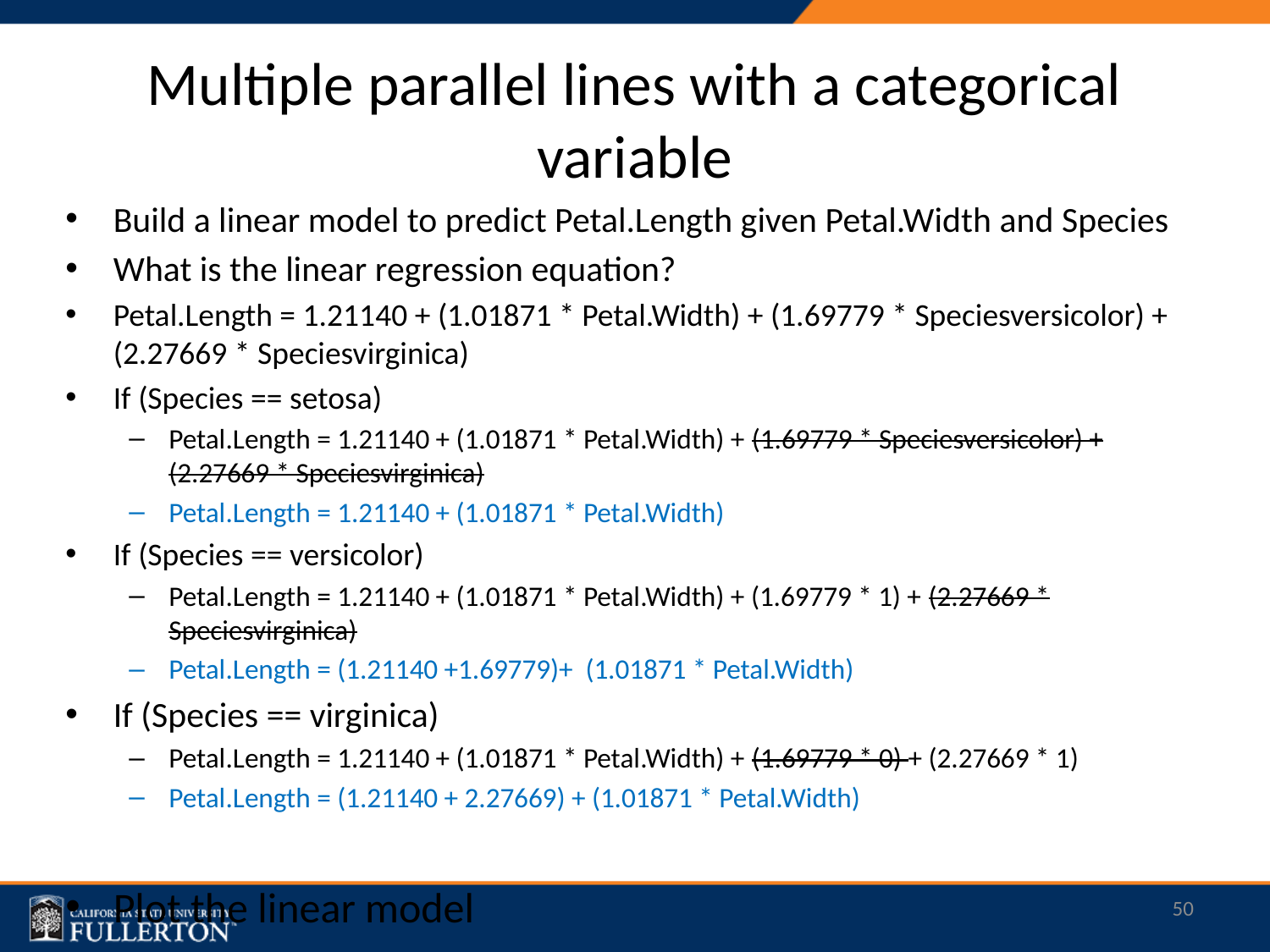

# Multiple parallel lines with a categorical variable
Build a linear model to predict Petal.Length given Petal.Width and Species
What is the linear regression equation?
Petal.Length = 1.21140 + (1.01871 * Petal.Width) + (1.69779 * Speciesversicolor) + (2.27669 * Speciesvirginica)
If (Species == setosa)
Petal.Length = 1.21140 + (1.01871 * Petal.Width) + (1.69779 * Speciesversicolor) + (2.27669 * Speciesvirginica)
Petal.Length = 1.21140 + (1.01871 * Petal.Width)
If (Species == versicolor)
Petal.Length = 1.21140 + (1.01871 * Petal.Width) + (1.69779 * 1) + (2.27669 * Speciesvirginica)
Petal.Length = (1.21140 +1.69779)+  (1.01871 * Petal.Width)
If (Species == virginica)
Petal.Length = 1.21140 + (1.01871 * Petal.Width) + (1.69779 * 0) + (2.27669 * 1)
Petal.Length = (1.21140 + 2.27669) + (1.01871 * Petal.Width)

Plot the linear model

50